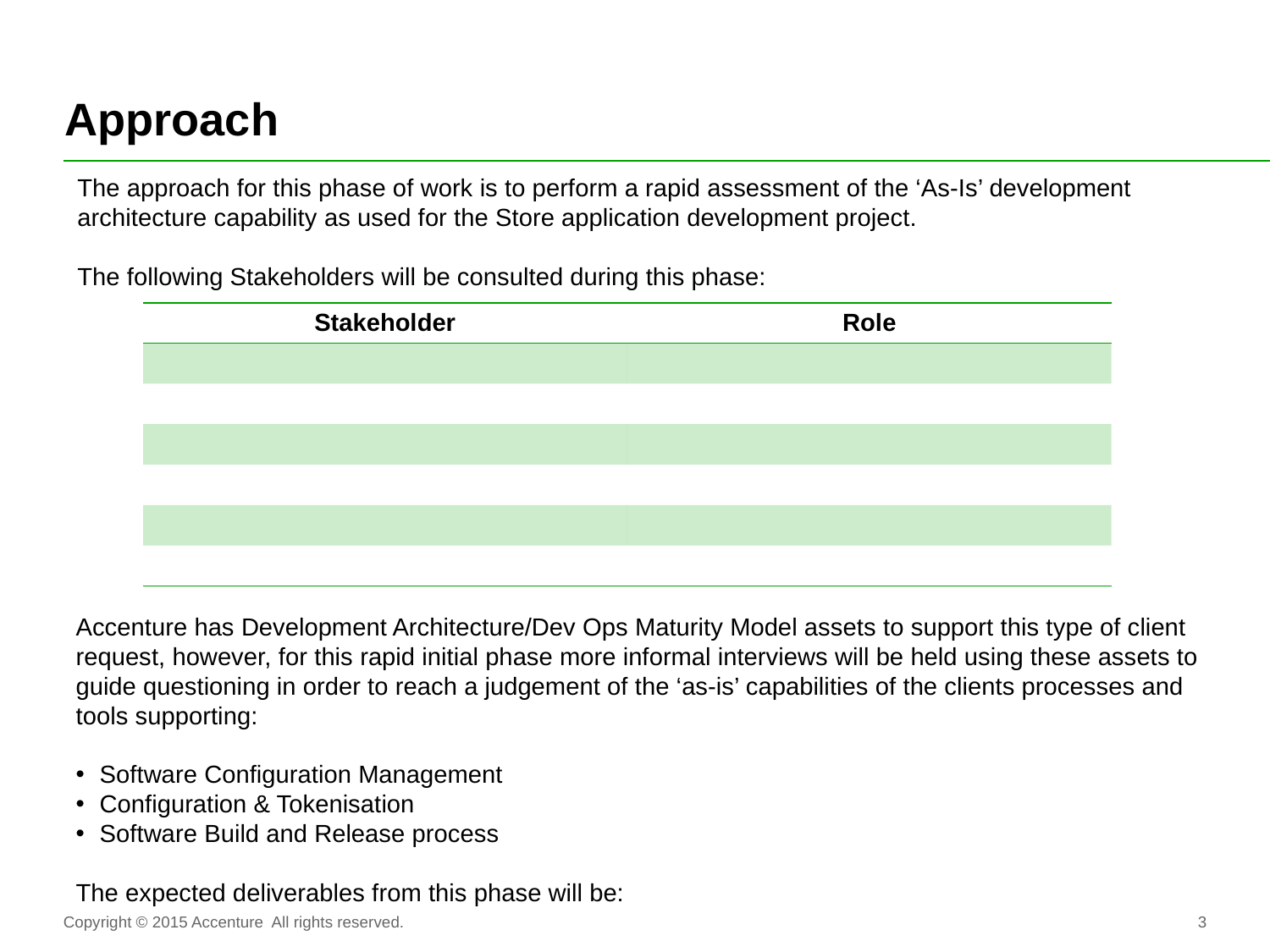

Approach
The approach for this phase of work is to perform a rapid assessment of the ‘As-Is’ development architecture capability as used for the Store application development project.

The following Stakeholders will be consulted during this phase:
| Stakeholder | Role |
| --- | --- |
|  |  |
|  |  |
|  |  |
|  |  |
|  |  |
|  |  |
Accenture has Development Architecture/Dev Ops Maturity Model assets to support this type of client request, however, for this rapid initial phase more informal interviews will be held using these assets to guide questioning in order to reach a judgement of the ‘as-is’ capabilities of the clients processes and tools supporting:

Software Configuration Management
Configuration & Tokenisation
Software Build and Release process

The expected deliverables from this phase will be:
Copyright © 2015 Accenture  All rights reserved.
3